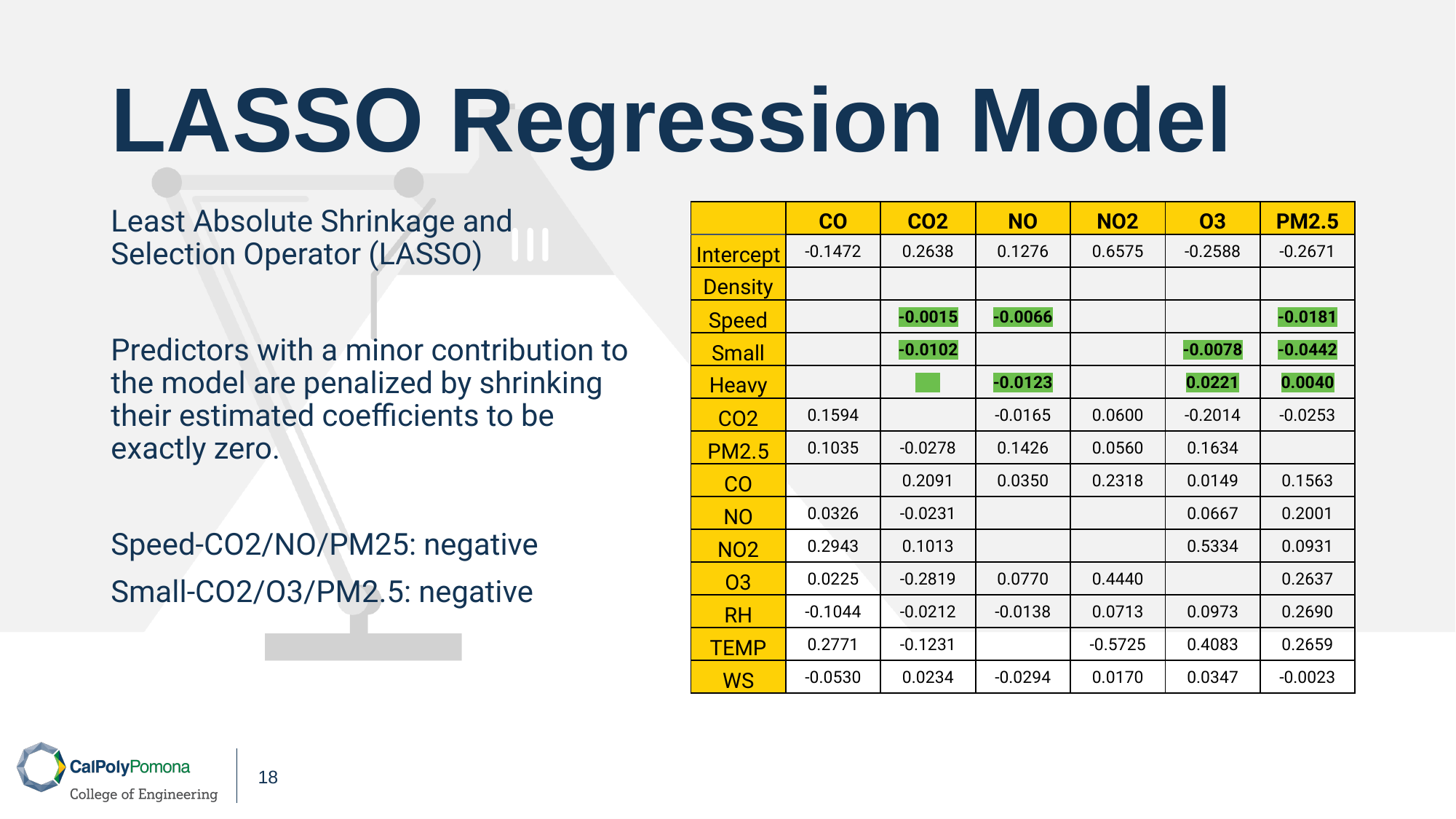

# LASSO Regression Model
Least Absolute Shrinkage and Selection Operator (LASSO)

Predictors with a minor contribution to the model are penalized by shrinking their estimated coefficients to be exactly zero.

Speed-CO2/NO/PM25: negative
Small-CO2/O3/PM2.5: negative

|  | CO | CO2 | NO | NO2 | O3 | PM2.5 |
| --- | --- | --- | --- | --- | --- | --- |
| Intercept | -0.1472 | 0.2638 | 0.1276 | 0.6575 | -0.2588 | -0.2671 |
| Density |  |  |  |  |  |  |
| Speed |  | -0.0015 | -0.0066 |  |  | -0.0181 |
| Small |  | -0.0102 |  |  | -0.0078 | -0.0442 |
| Heavy |  |  | -0.0123 |  | 0.0221 | 0.0040 |
| CO2 | 0.1594 |  | -0.0165 | 0.0600 | -0.2014 | -0.0253 |
| PM2.5 | 0.1035 | -0.0278 | 0.1426 | 0.0560 | 0.1634 |  |
| CO |  | 0.2091 | 0.0350 | 0.2318 | 0.0149 | 0.1563 |
| NO | 0.0326 | -0.0231 |  |  | 0.0667 | 0.2001 |
| NO2 | 0.2943 | 0.1013 |  |  | 0.5334 | 0.0931 |
| O3 | 0.0225 | -0.2819 | 0.0770 | 0.4440 |  | 0.2637 |
| RH | -0.1044 | -0.0212 | -0.0138 | 0.0713 | 0.0973 | 0.2690 |
| TEMP | 0.2771 | -0.1231 |  | -0.5725 | 0.4083 | 0.2659 |
| WS | -0.0530 | 0.0234 | -0.0294 | 0.0170 | 0.0347 | -0.0023 |